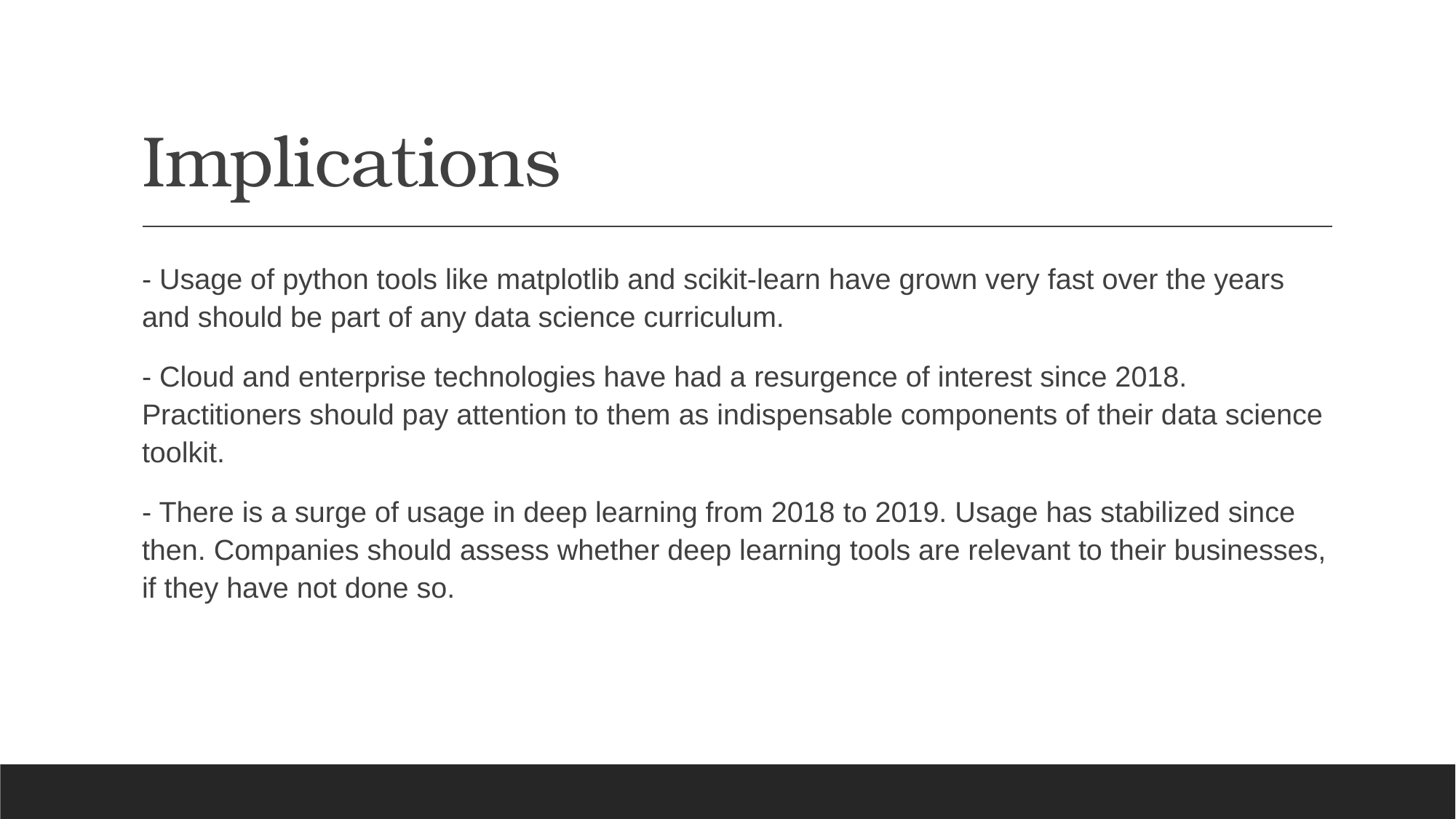

# Implications
- Usage of python tools like matplotlib and scikit-learn have grown very fast over the years and should be part of any data science curriculum.
- Cloud and enterprise technologies have had a resurgence of interest since 2018. Practitioners should pay attention to them as indispensable components of their data science toolkit.
- There is a surge of usage in deep learning from 2018 to 2019. Usage has stabilized since then. Companies should assess whether deep learning tools are relevant to their businesses, if they have not done so.